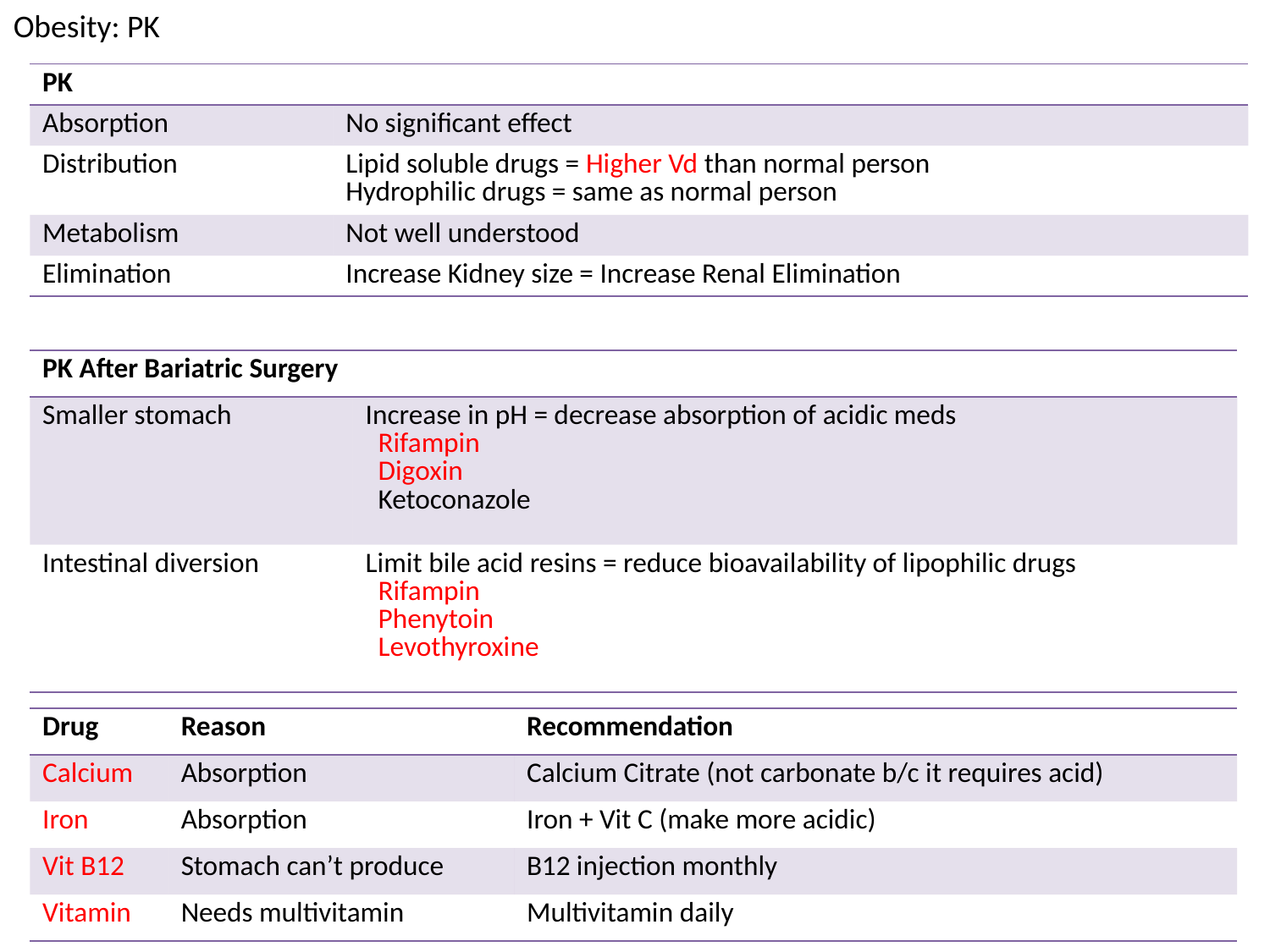

Obesity: PK
| PK |  |
| --- | --- |
| Absorption | No significant effect |
| Distribution | Lipid soluble drugs = Higher Vd than normal person Hydrophilic drugs = same as normal person |
| Metabolism | Not well understood |
| Elimination | Increase Kidney size = Increase Renal Elimination |
| PK After Bariatric Surgery |  |
| --- | --- |
| Smaller stomach | Increase in pH = decrease absorption of acidic meds Rifampin Digoxin Ketoconazole |
| Intestinal diversion | Limit bile acid resins = reduce bioavailability of lipophilic drugs Rifampin Phenytoin Levothyroxine |
| Drug | Reason | Recommendation |
| --- | --- | --- |
| Calcium | Absorption | Calcium Citrate (not carbonate b/c it requires acid) |
| Iron | Absorption | Iron + Vit C (make more acidic) |
| Vit B12 | Stomach can’t produce | B12 injection monthly |
| Vitamin | Needs multivitamin | Multivitamin daily |